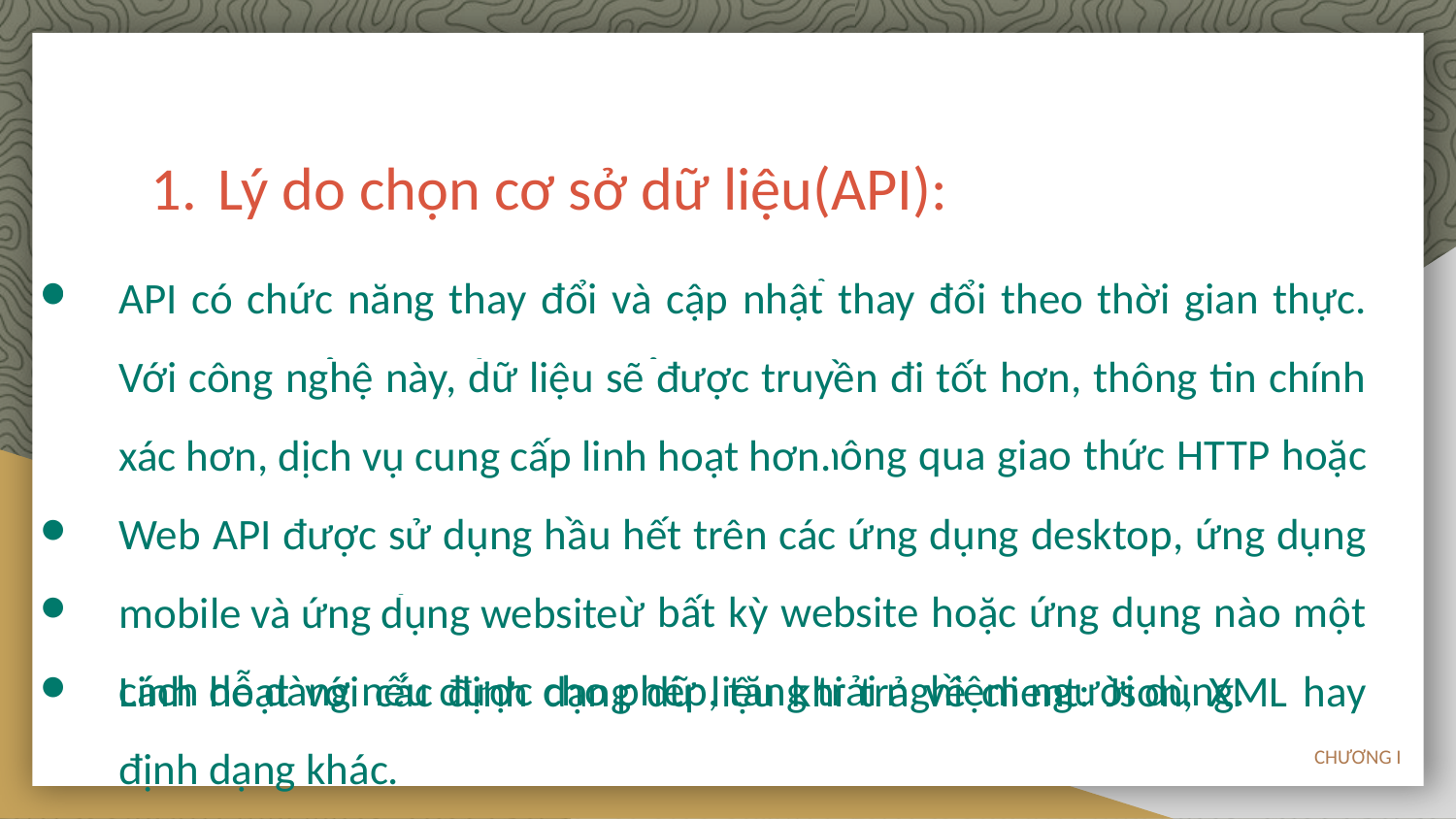

# Lý do chọn cơ sở dữ liệu(API):
Web API là một phương thức dùng để cho phép các ứng dụng khác nhau có thể giao tiếp, trao đổi dữ liệu qua lại. Dữ liệu được Web API trả lại thường ở dạng JSON hoặc XML thông qua giao thức HTTP hoặc HTTPS.
API cho phép lấy nội dung từ bất kỳ website hoặc ứng dụng nào một cách dễ dàng nếu được cho phép, tăng trải nghiệm người dùng.

API có chức năng thay đổi và cập nhật thay đổi theo thời gian thực. Với công nghệ này, dữ liệu sẽ được truyền đi tốt hơn, thông tin chính xác hơn, dịch vụ cung cấp linh hoạt hơn.
Web API được sử dụng hầu hết trên các ứng dụng desktop, ứng dụng mobile và ứng dụng website
Linh hoạt với các định dạng dữ liệu khi trả về client: Json, XML hay định dạng khác.

CHƯƠNG I